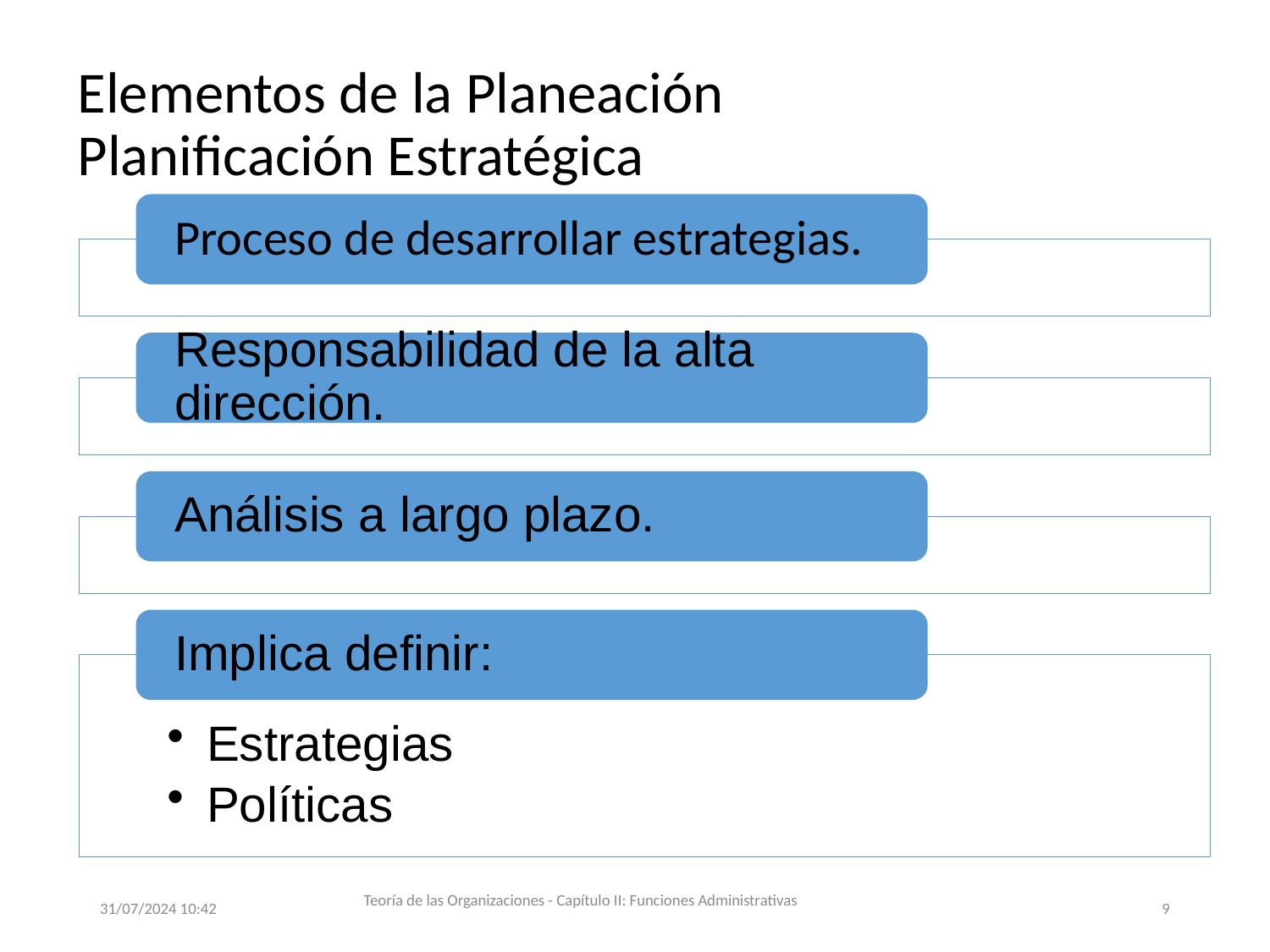

# Elementos de la Planeación Planificación Estratégica
Proceso de desarrollar estrategias.
Responsabilidad de la alta dirección.
Análisis a largo plazo.
Estrategias
Políticas
Implica definir:
Teoría de las Organizaciones - Capítulo II: Funciones Administrativas
31/07/2024 10:42
9